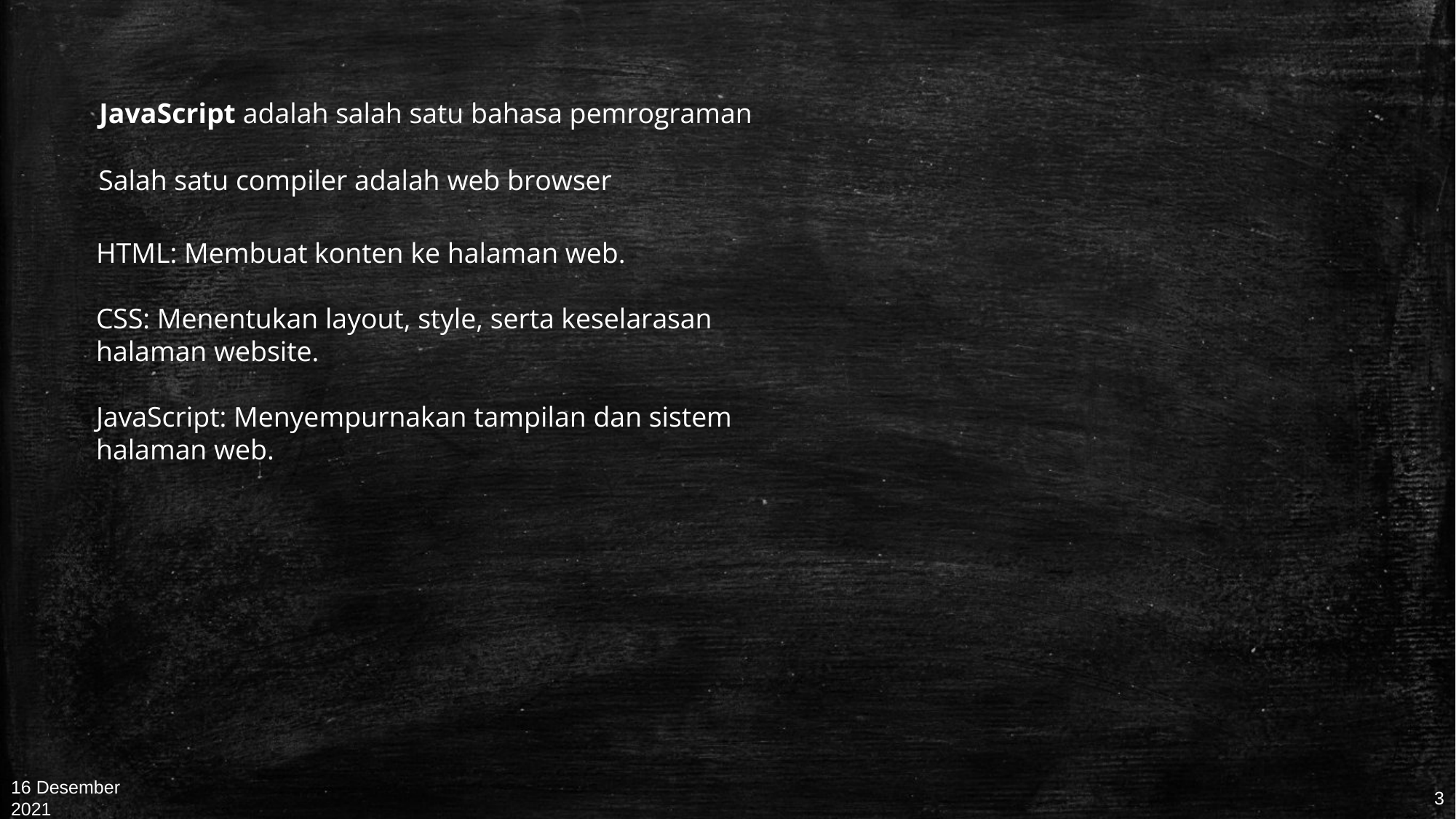

JavaScript adalah salah satu bahasa pemrograman
Salah satu compiler adalah web browser
HTML: Membuat konten ke halaman web.

CSS: Menentukan layout, style, serta keselarasan halaman website.

JavaScript: Menyempurnakan tampilan dan sistem halaman web.
16 Desember 2021
3